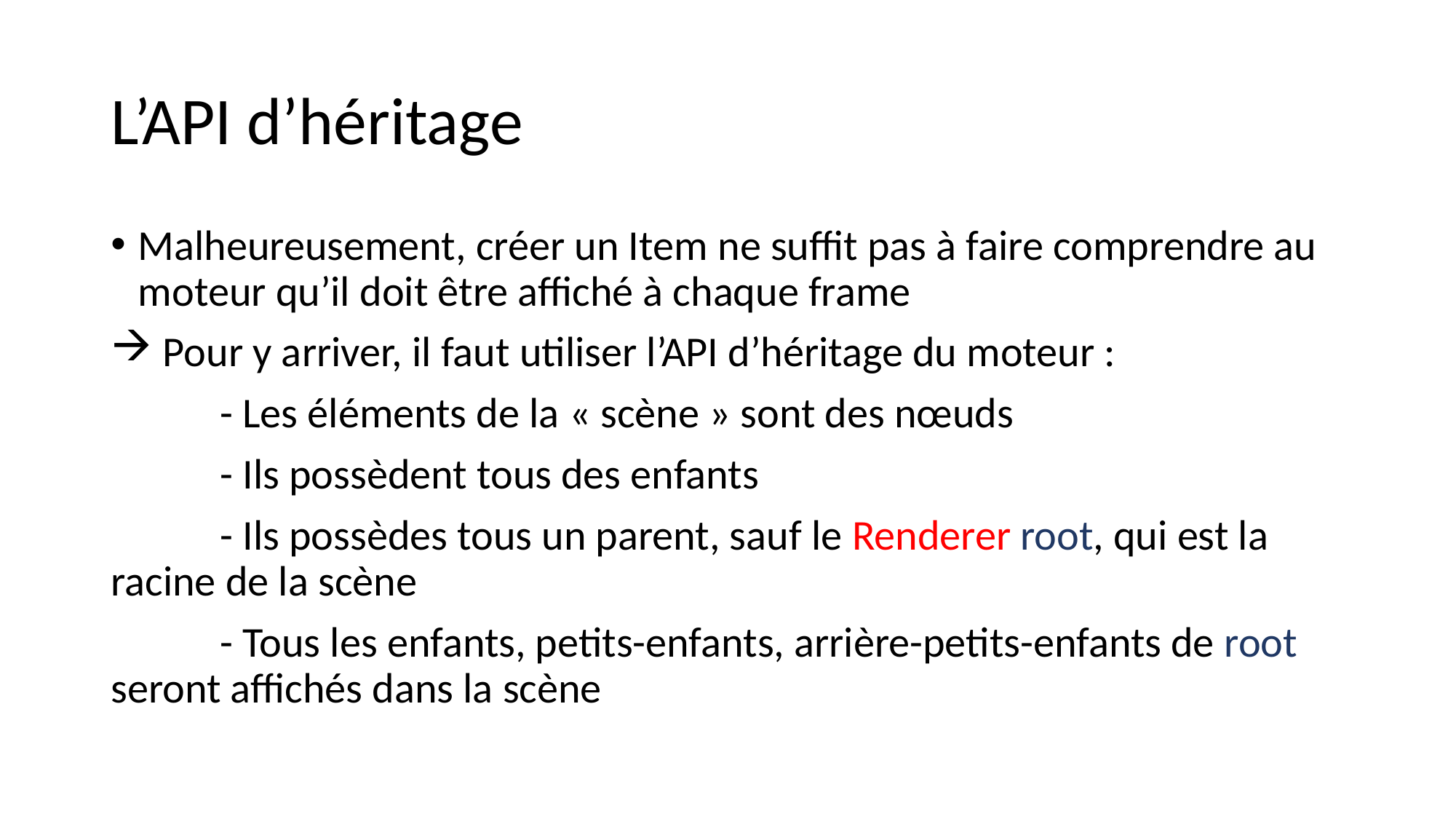

# L’API d’héritage
Malheureusement, créer un Item ne suffit pas à faire comprendre au moteur qu’il doit être affiché à chaque frame
 Pour y arriver, il faut utiliser l’API d’héritage du moteur :
	- Les éléments de la « scène » sont des nœuds
	- Ils possèdent tous des enfants
	- Ils possèdes tous un parent, sauf le Renderer root, qui est la racine de la scène
	- Tous les enfants, petits-enfants, arrière-petits-enfants de root seront affichés dans la scène